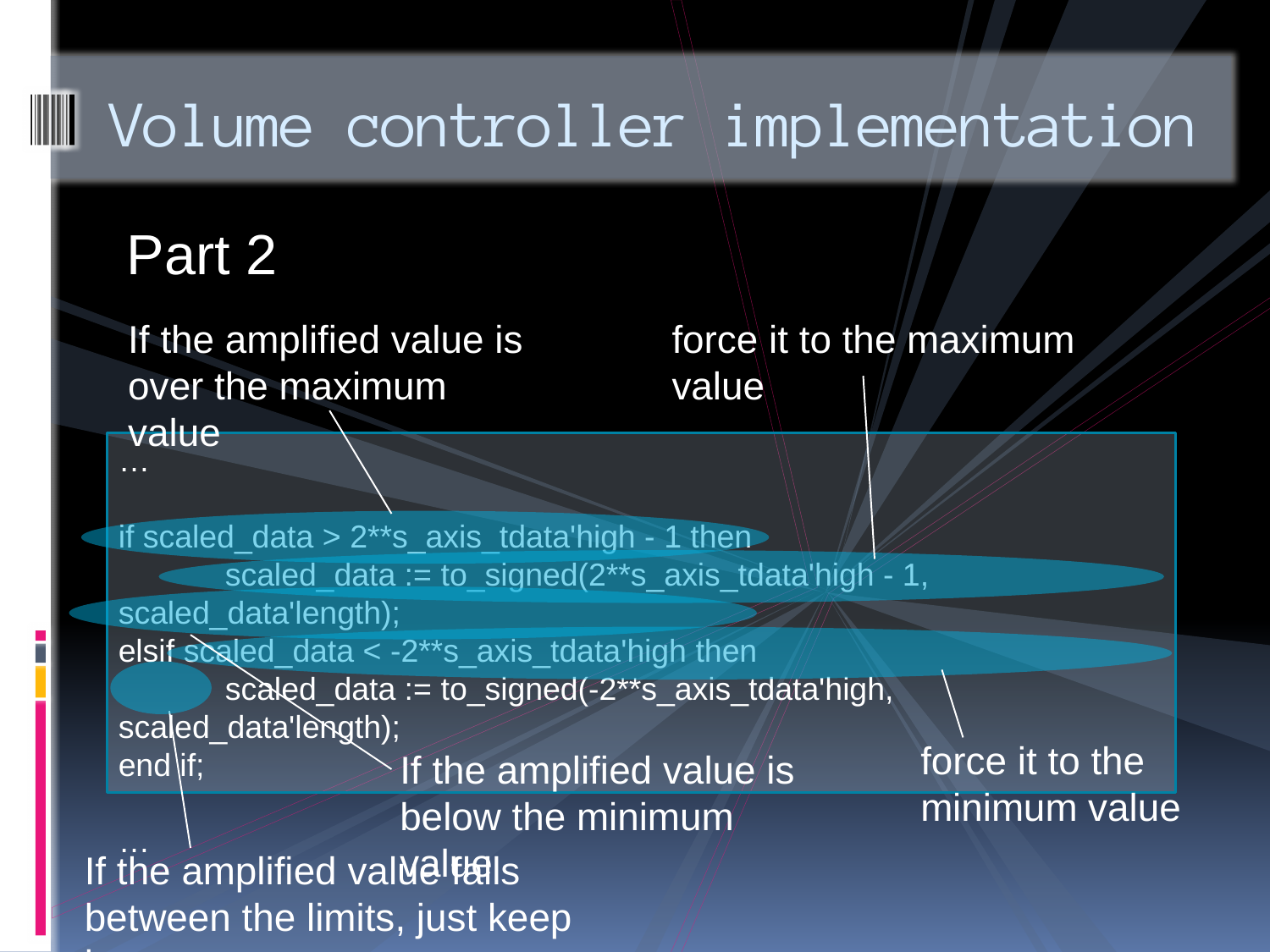

# Volume controller implementation
Part 2
If the amplified value is over the maximum value
force it to the maximum value

…

if scaled_data > 2**s_axis_tdata'high - 1 then
            scaled_data := to_signed(2**s_axis_tdata'high - 1, scaled_data'length);
elsif scaled_data < -2**s_axis_tdata'high then
            scaled_data := to_signed(-2**s_axis_tdata'high, scaled_data'length);
end if;

…

force it to the minimum value
If the amplified value is below the minimum value
If the amplified value falls between the limits, just keep it